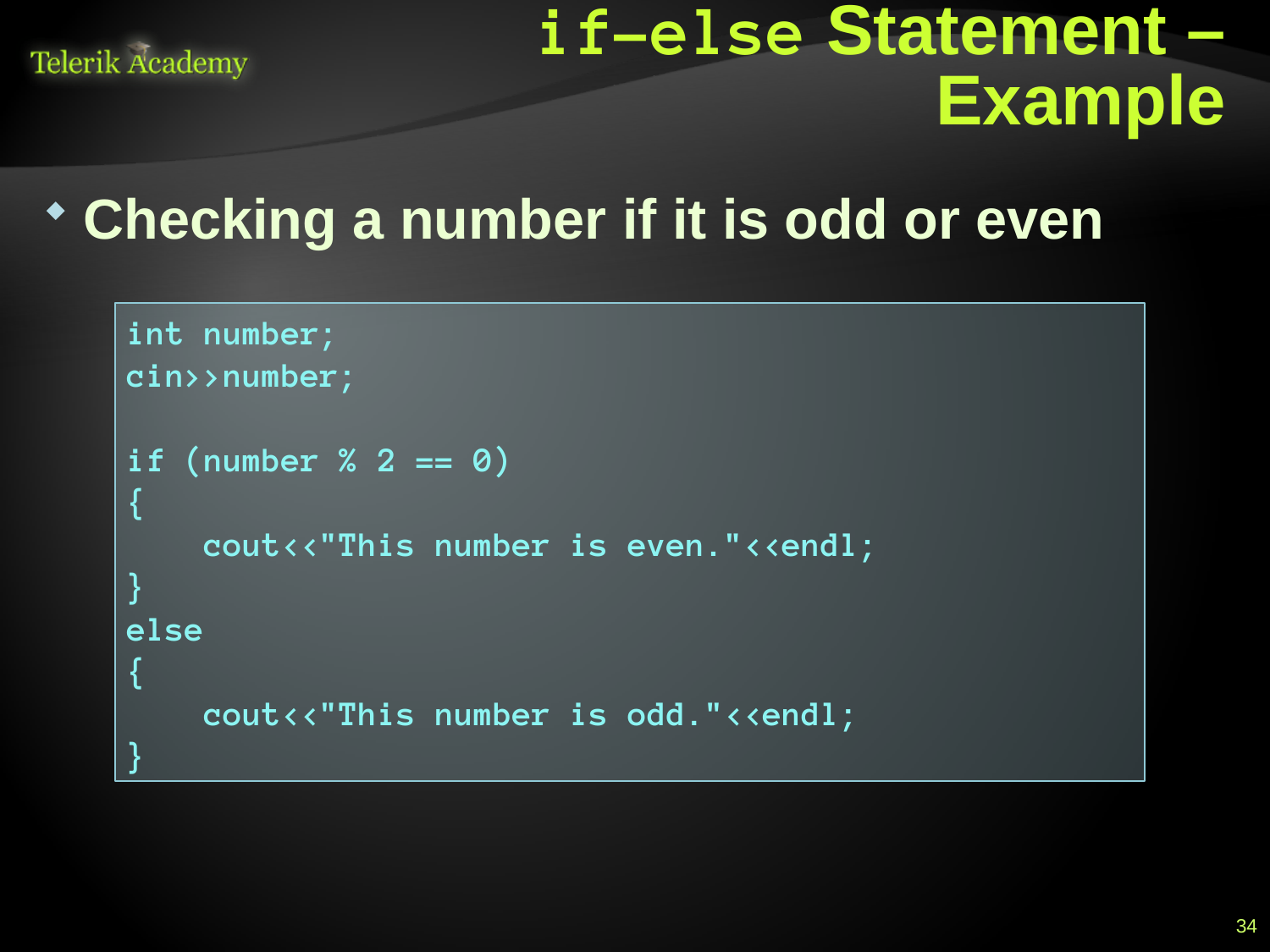

# if-else Statement – Example
Checking a number if it is odd or even
int number;
cin>>number;

if (number % 2 == 0)
{
    cout<<"This number is even."<<endl;
}
else
{
    cout<<"This number is odd."<<endl;
}
34